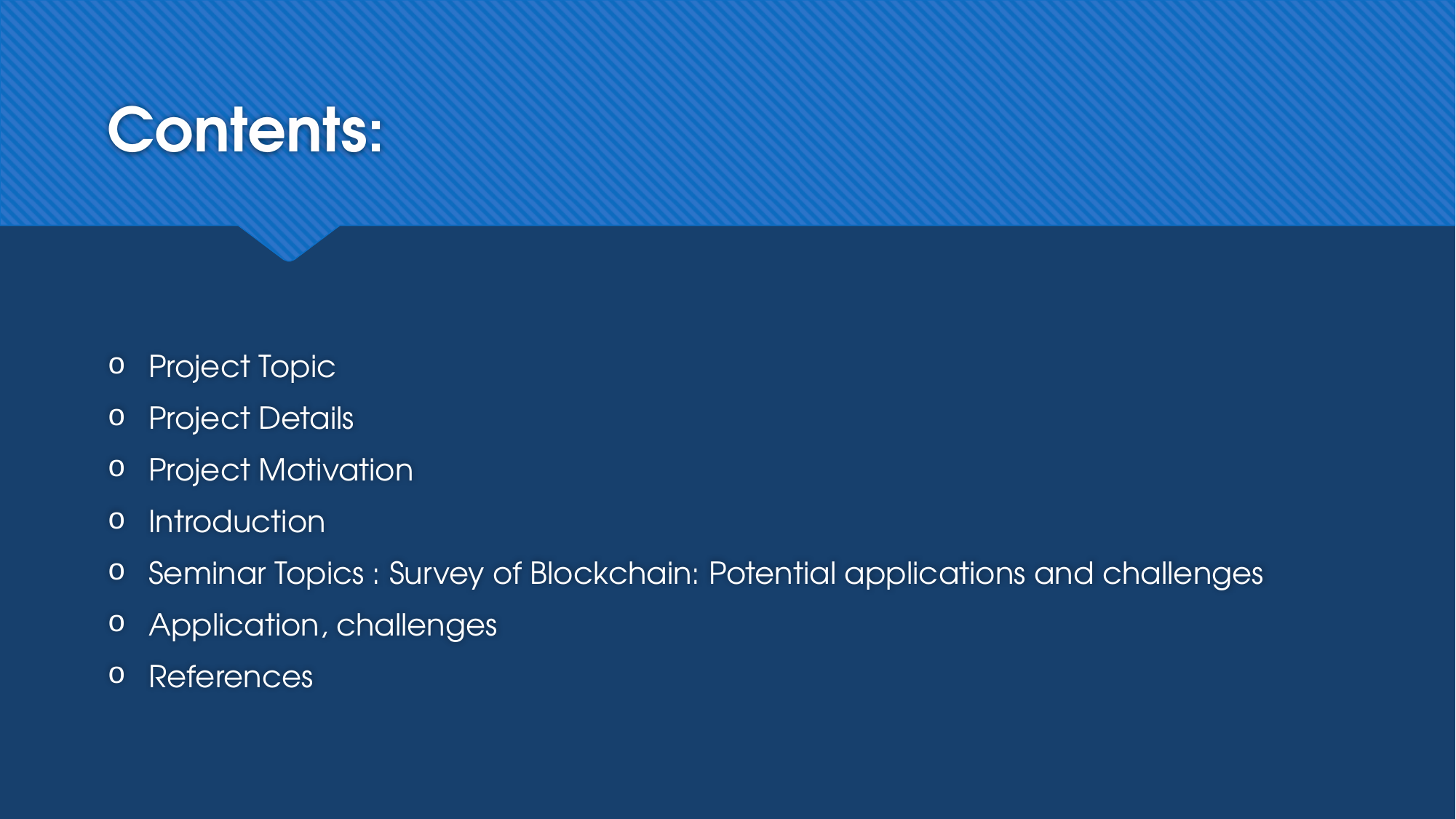

# Contents:
Project Topic
Project Details
Project Motivation
Introduction
Seminar Topics : Survey of Blockchain: Potential applications and challenges
Application, challenges
References